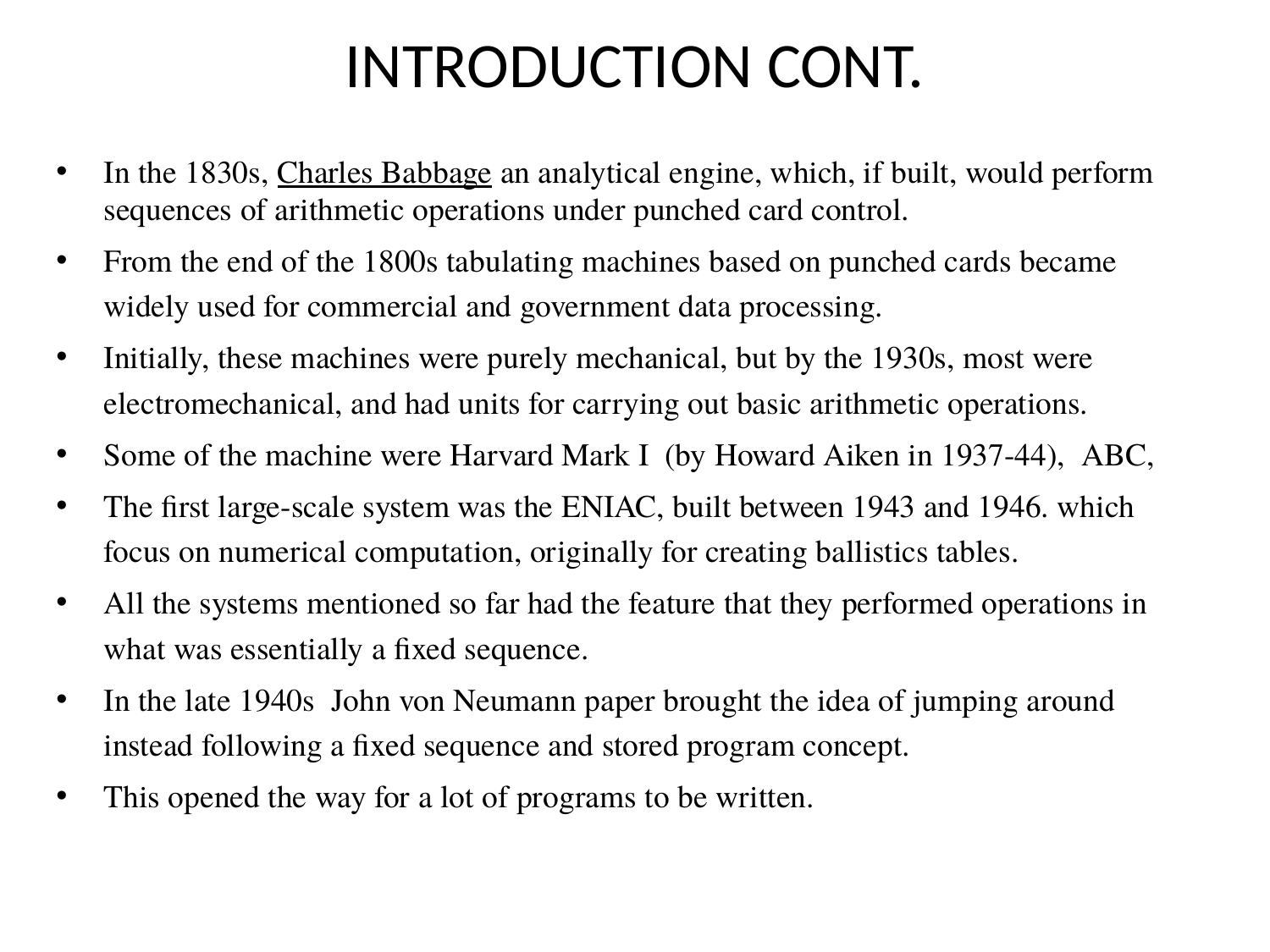

# INTRODUCTION CONT.
In the 1830s, Charles Babbage an analytical engine, which, if built, would perform sequences of arithmetic operations under punched card control.
From the end of the 1800s tabulating machines based on punched cards became widely used for commercial and government data processing.
Initially, these machines were purely mechanical, but by the 1930s, most were electromechanical, and had units for carrying out basic arithmetic operations.
Some of the machine were Harvard Mark I  (by Howard Aiken in 1937-44),  ABC,
The first large-scale system was the ENIAC, built between 1943 and 1946. which focus on numerical computation, originally for creating ballistics tables.
All the systems mentioned so far had the feature that they performed operations in what was essentially a fixed sequence.
In the late 1940s  John von Neumann paper brought the idea of jumping around instead following a fixed sequence and stored program concept.
This opened the way for a lot of programs to be written.